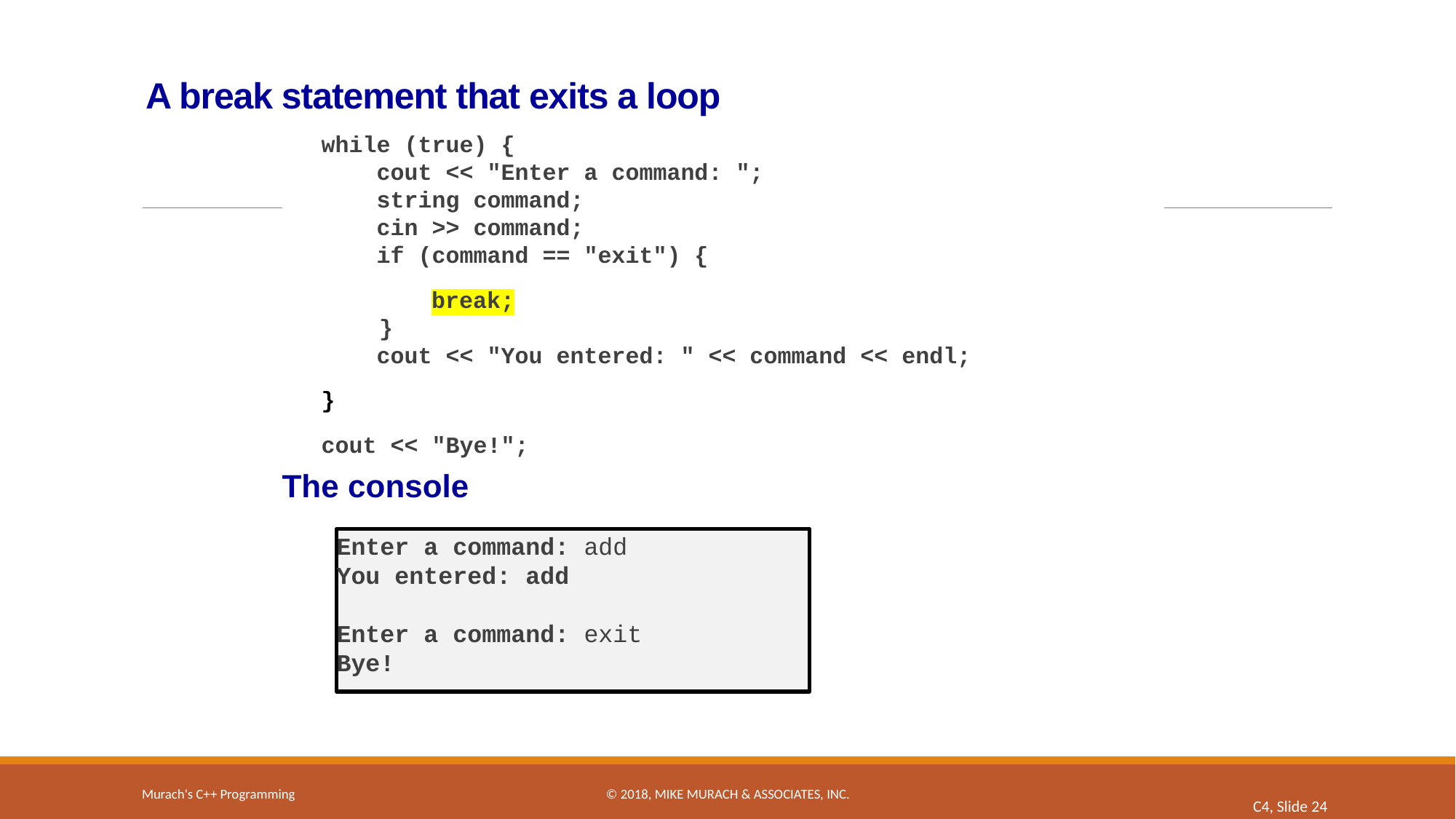

# A break statement that exits a loop
while (true) {
    cout << "Enter a command: ";
    string command;
    cin >> command;
    if (command == "exit") {
break;
}
    cout << "You entered: " << command << endl;
}
cout << "Bye!";
The console

Enter a command: add
You entered: add

Enter a command: exit
Bye!

Murach's C++ Programming
© 2018, Mike Murach & Associates, Inc.

C4, Slide 24